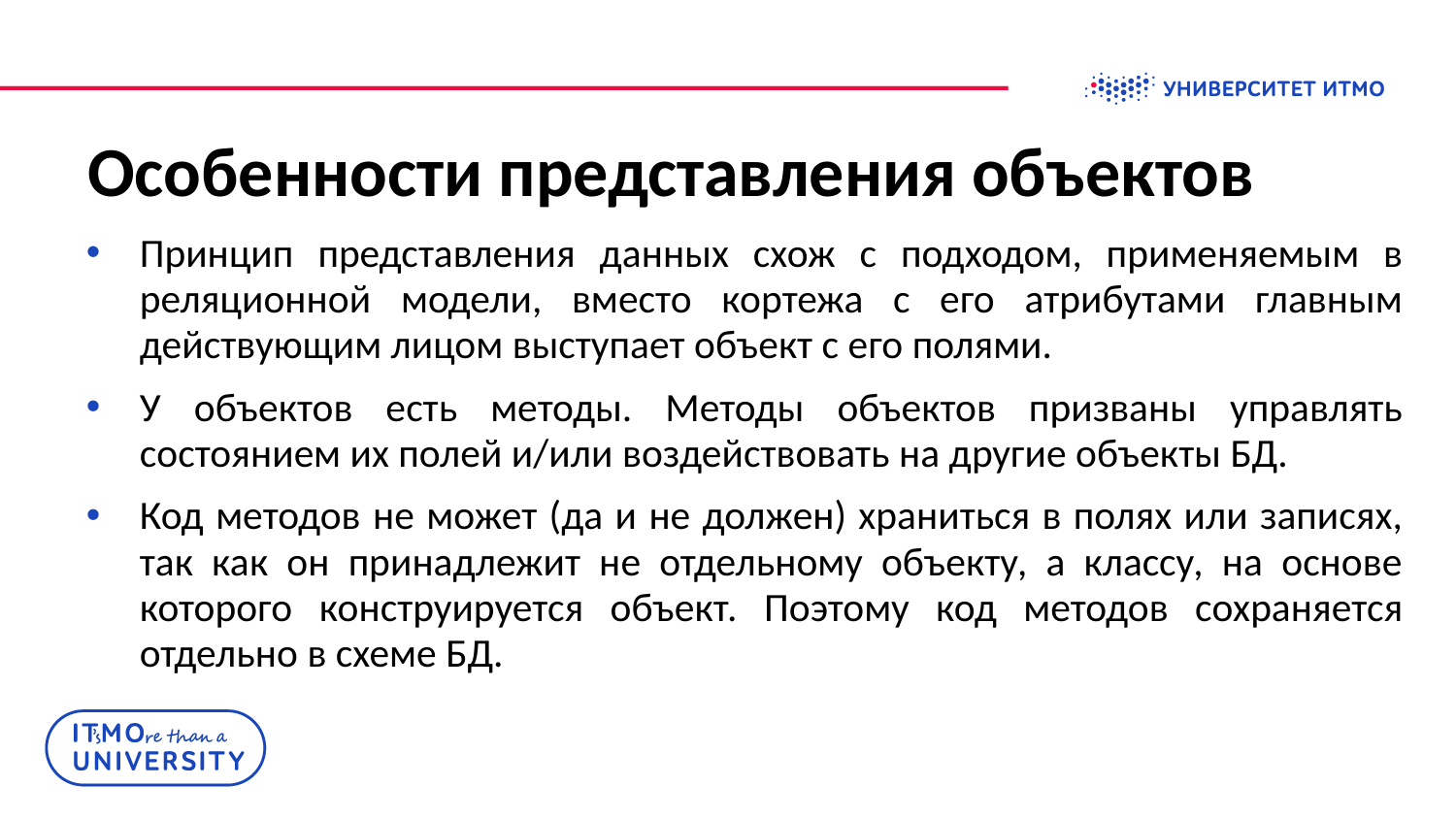

# Особенности представления объектов
Принцип представления данных схож с подходом, применяемым в реляционной модели, вместо кортежа с его атрибутами главным действующим лицом выступает объект с его полями.
У объектов есть методы. Методы объектов призваны управлять состоянием их полей и/или воздействовать на другие объекты БД.
Код методов не может (да и не должен) храниться в полях или записях, так как он принадлежит не отдельному объекту, а классу, на основе которого конструируется объект. Поэтому код методов сохраняется отдельно в схеме БД.